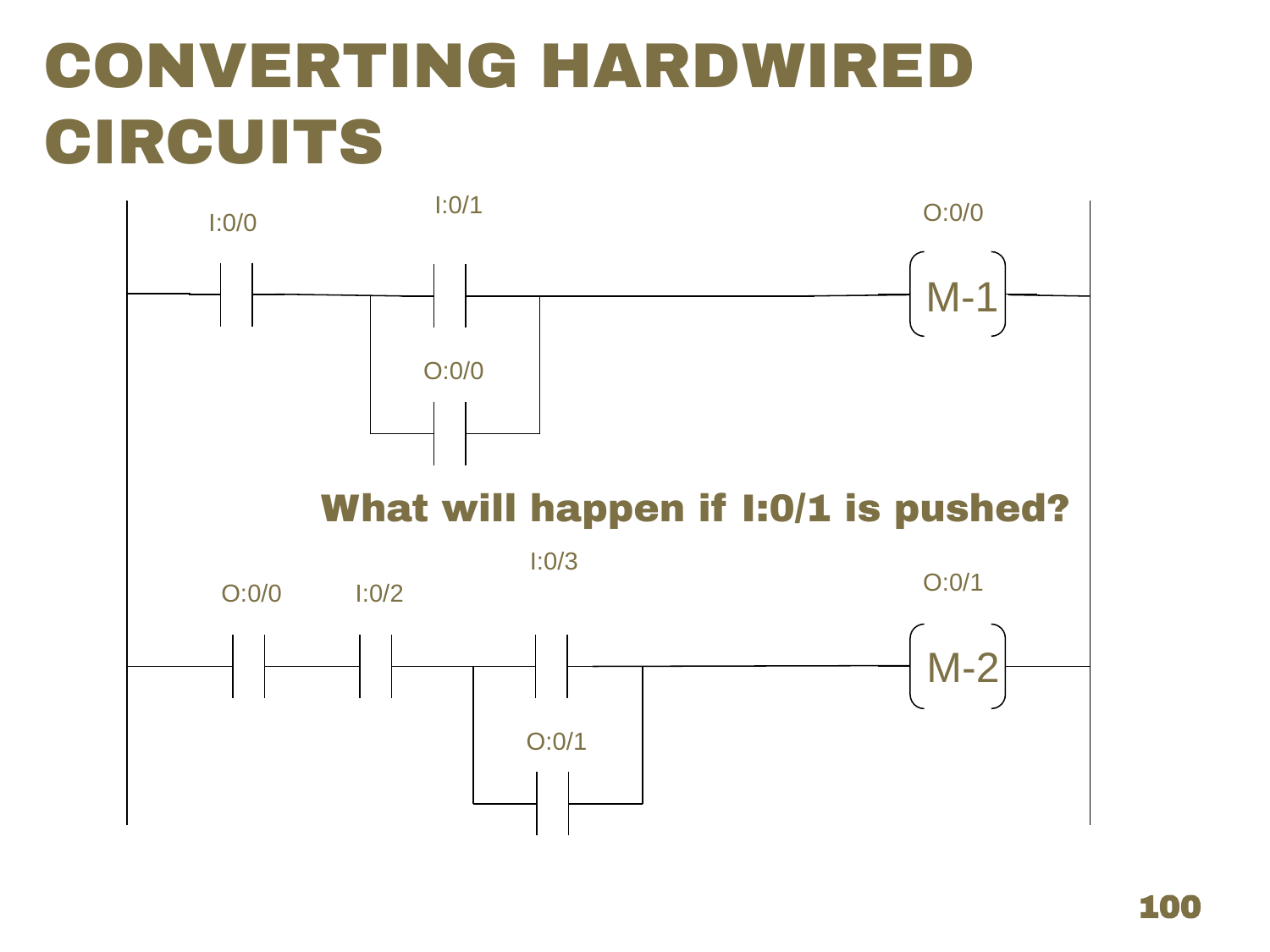

CONVERTING HARDWIRED CIRCUITS
I:0/1
O:0/0
I:0/0

M-1
O:0/0
What will happen if I:0/1 is pushed?
I:0/3
O:0/1
O:0/0
I:0/2

M-2
O:0/1
100